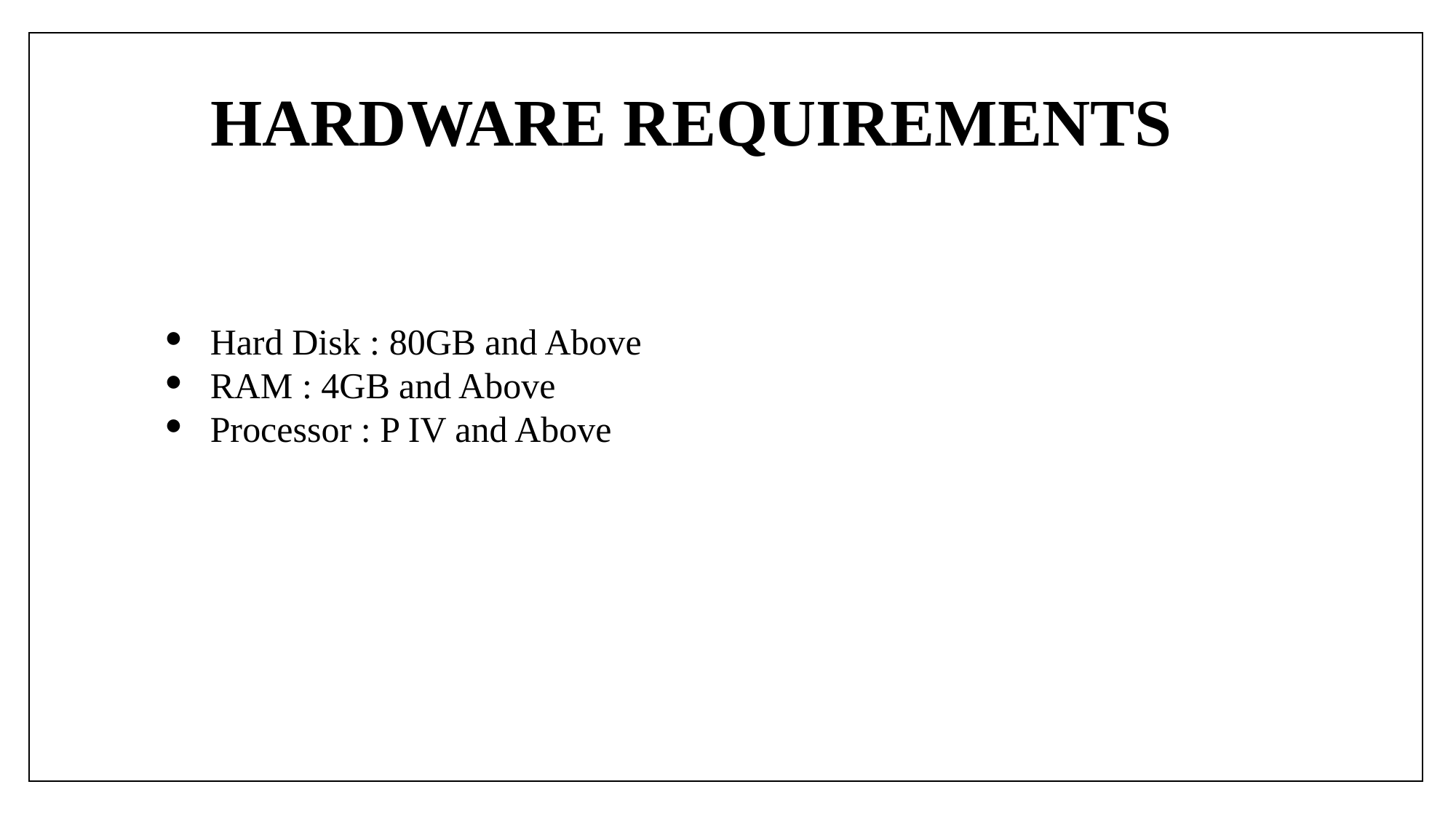

# HARDWARE REQUIREMENTS
   Hard Disk : 80GB and Above
   RAM : 4GB and Above
   Processor : P IV and Above